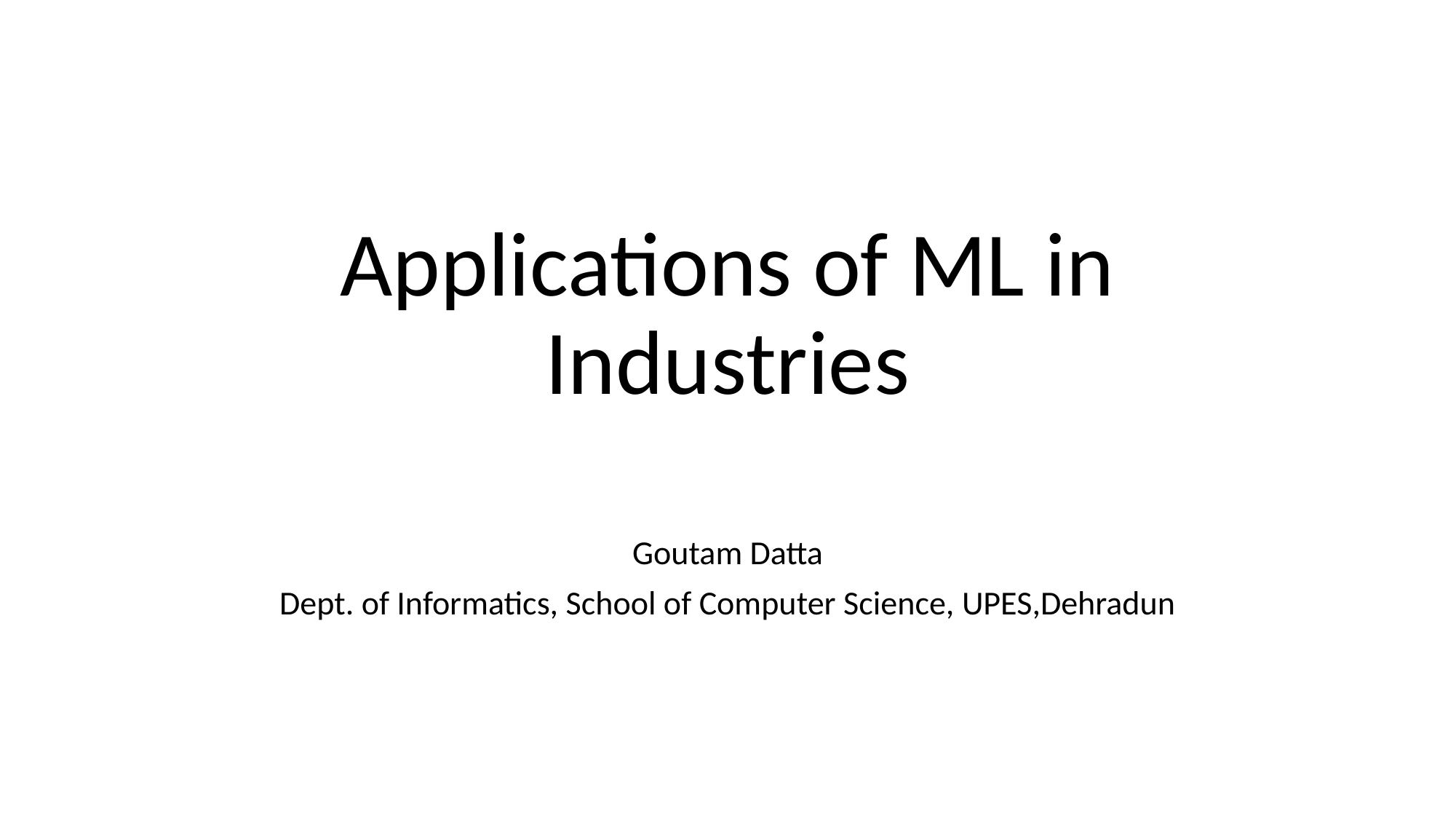

# Applications of ML in Industries

Goutam Datta
Dept. of Informatics, School of Computer Science, UPES,Dehradun